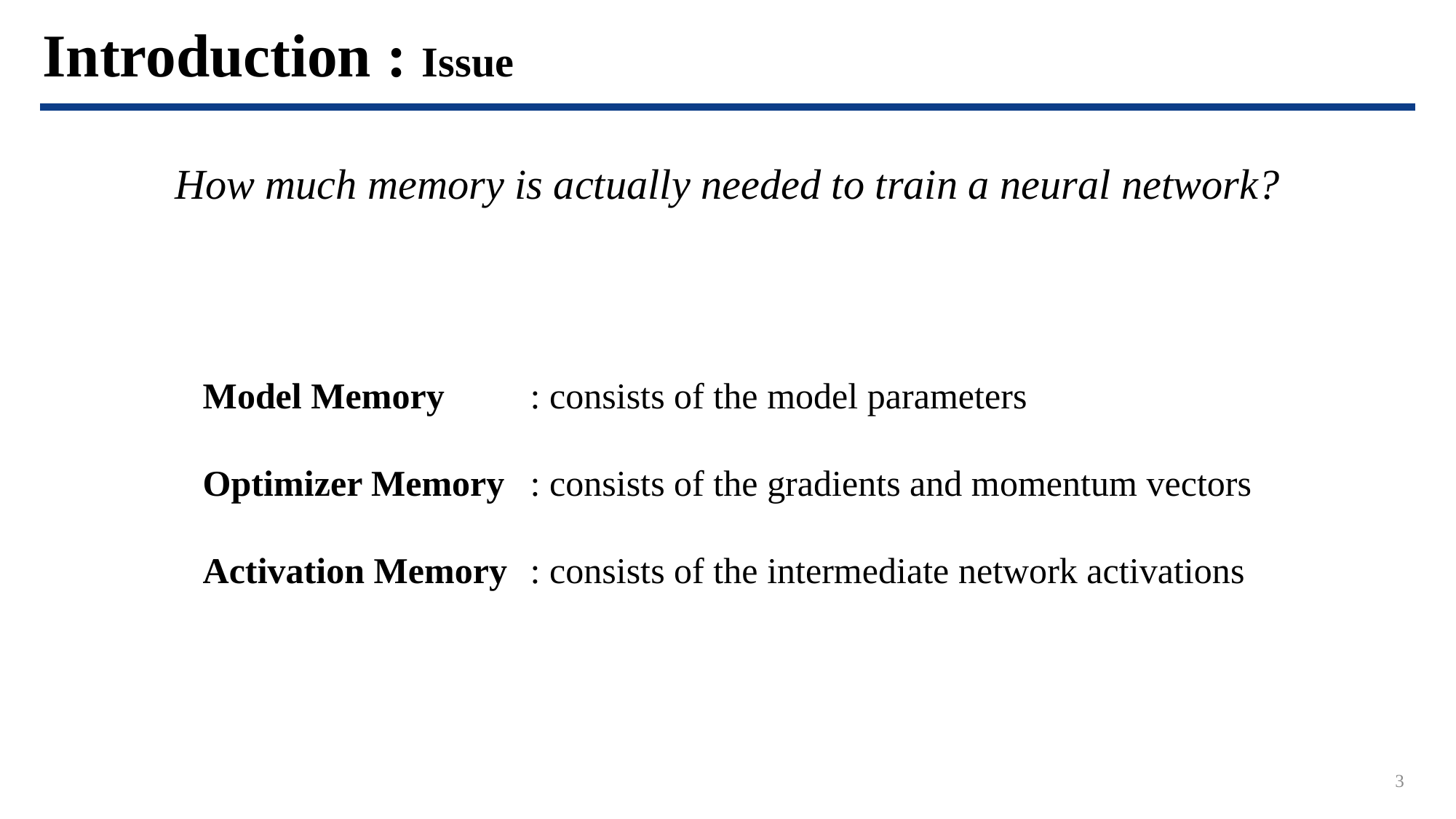

Introduction : Issue
How much memory is actually needed to train a neural network?
Model Memory 	: consists of the model parameters

Optimizer Memory	: consists of the gradients and momentum vectors

Activation Memory 	: consists of the intermediate network activations
3